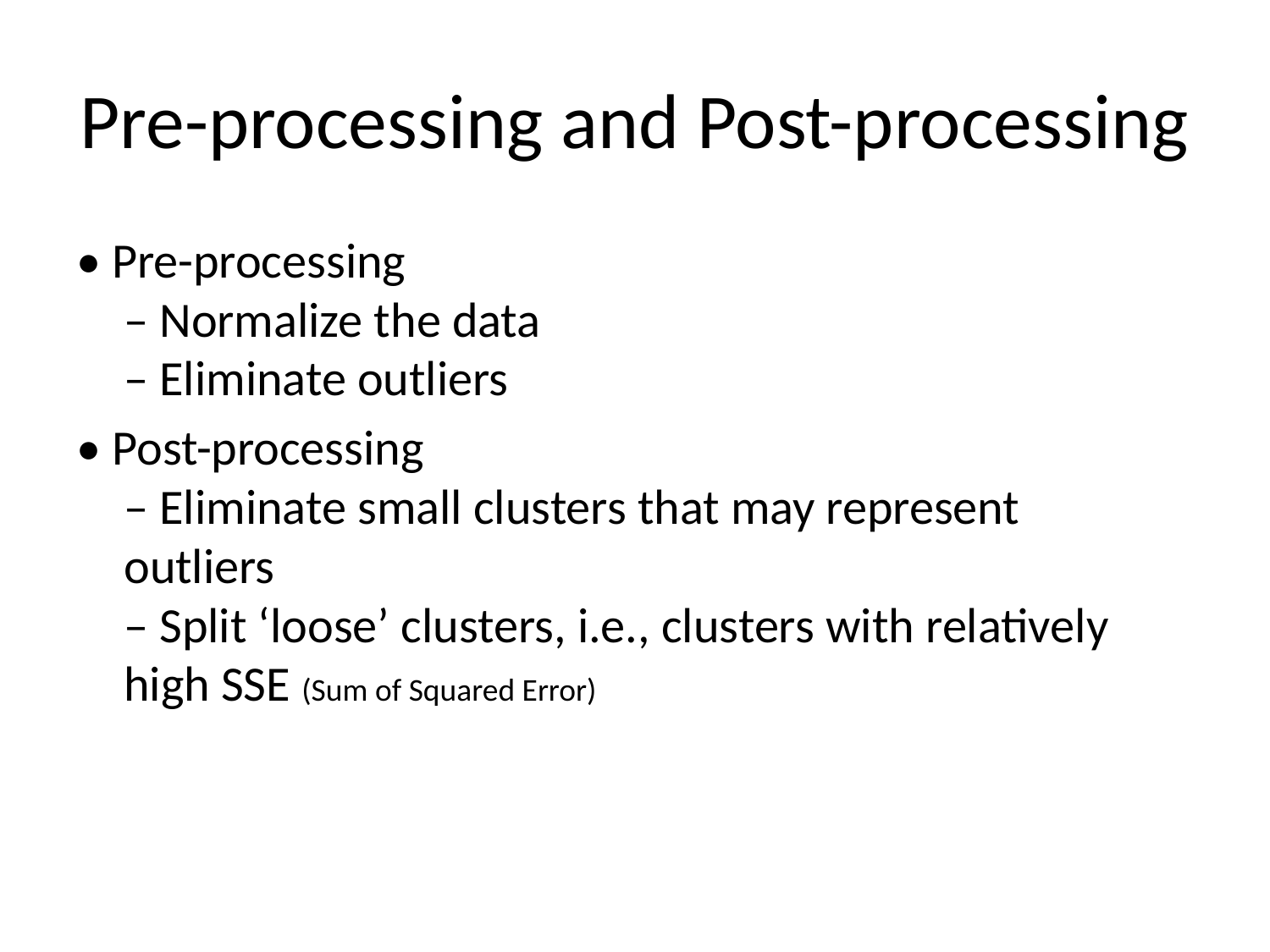

# Pre-processing and Post-processing
• Pre-processing
– Normalize the data
– Eliminate outliers
• Post-processing
– Eliminate small clusters that may represent
outliers
– Split ‘loose’ clusters, i.e., clusters with relatively
high SSE (Sum of Squared Error)